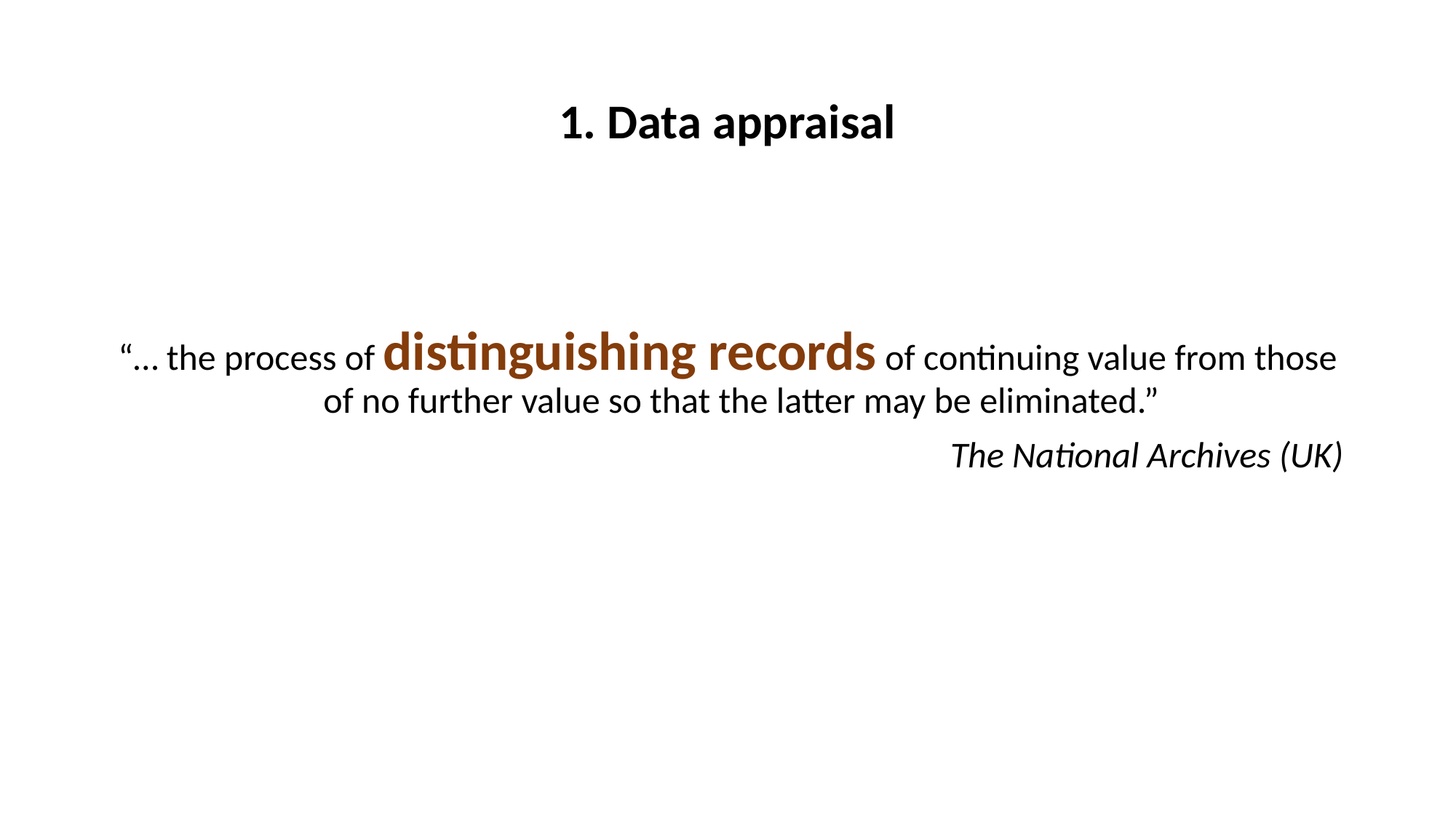

# 1. Data appraisal
“… the process of distinguishing records of continuing value from those of no further value so that the latter may be eliminated.”
	The National Archives (UK)